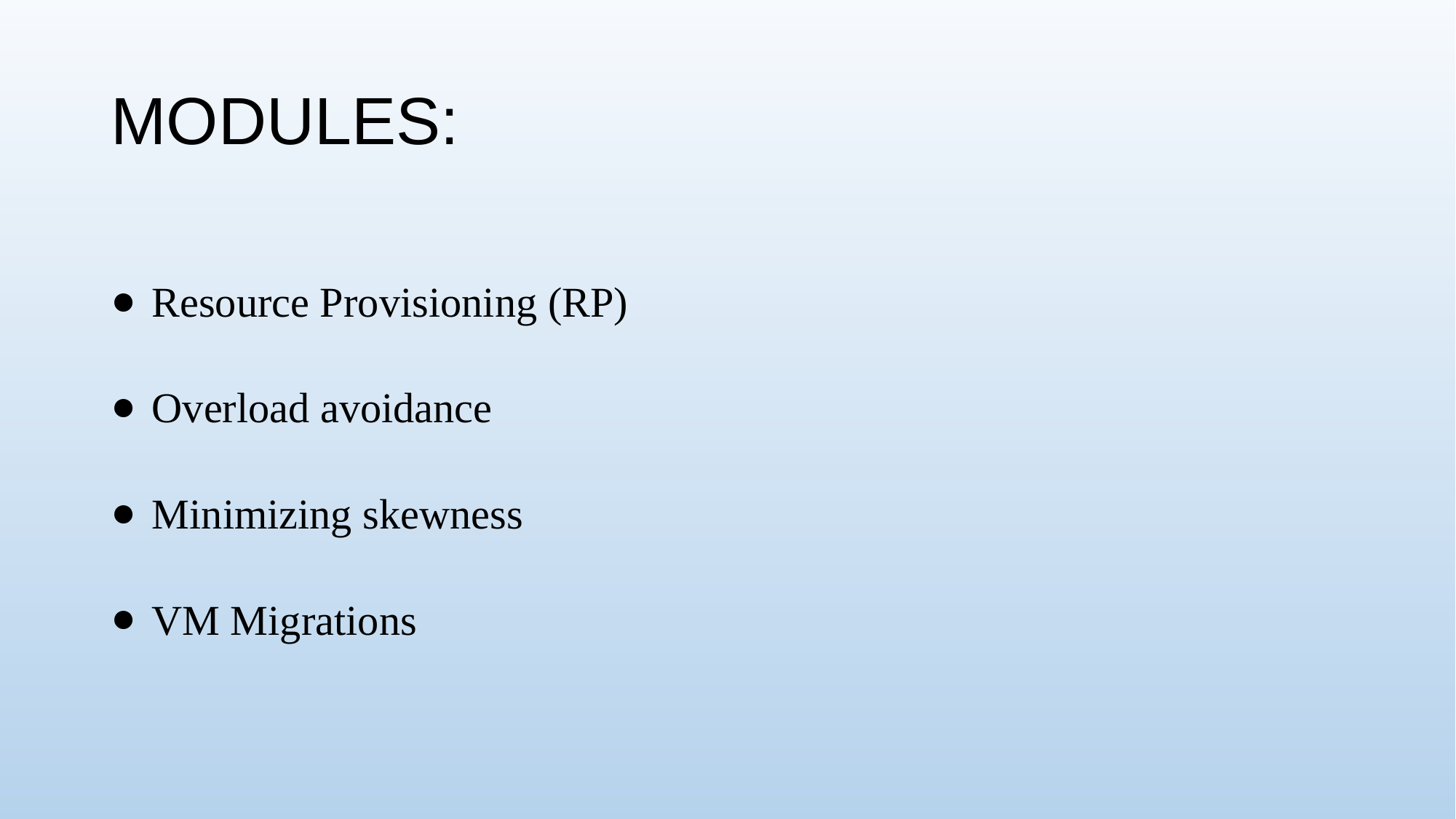

# MODULES:
Resource Provisioning (RP)
Overload avoidance
Minimizing skewness
VM Migrations